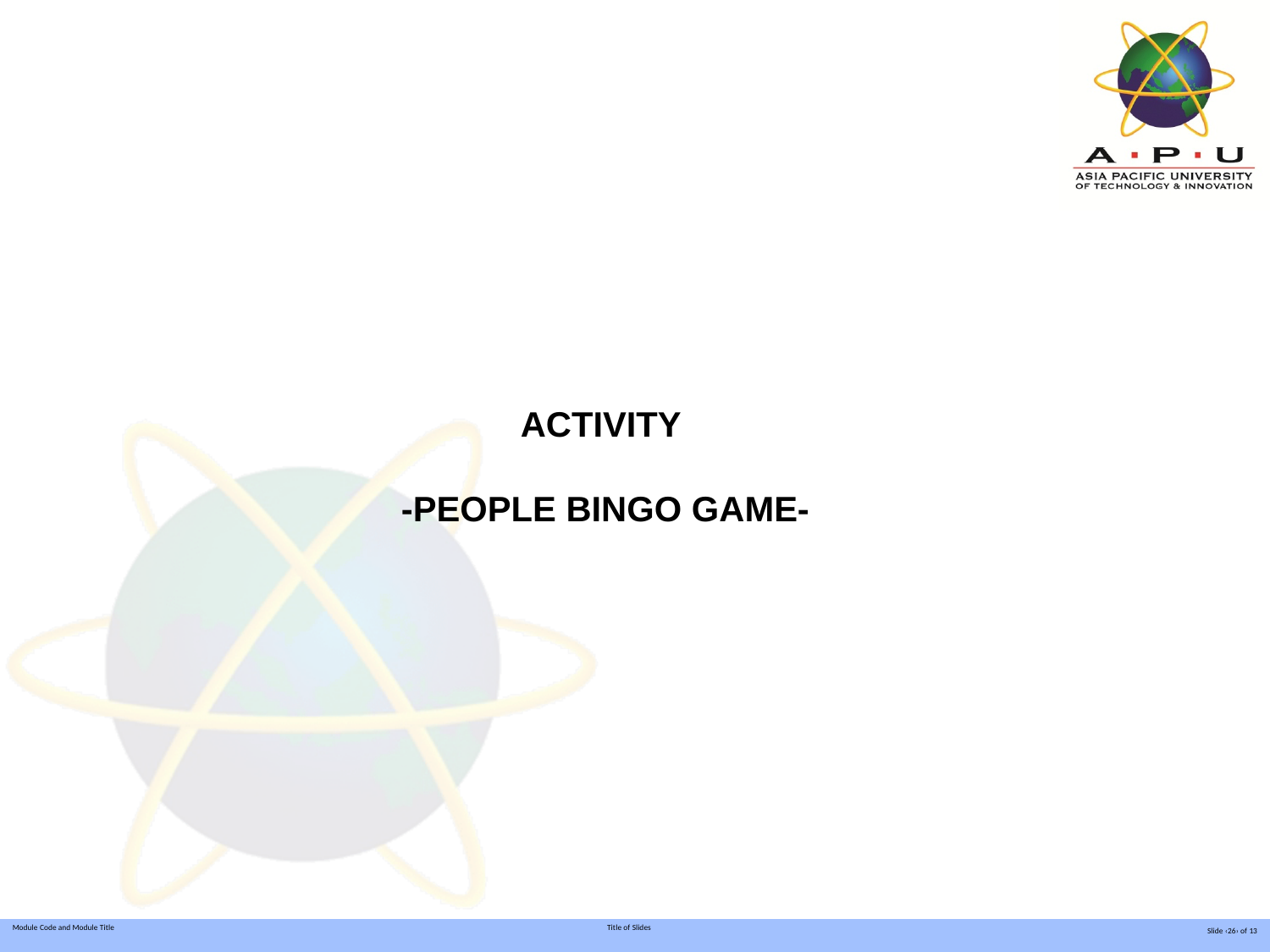

# ACTIVITY -PEOPLE BINGO GAME-
Slide ‹26› of 13